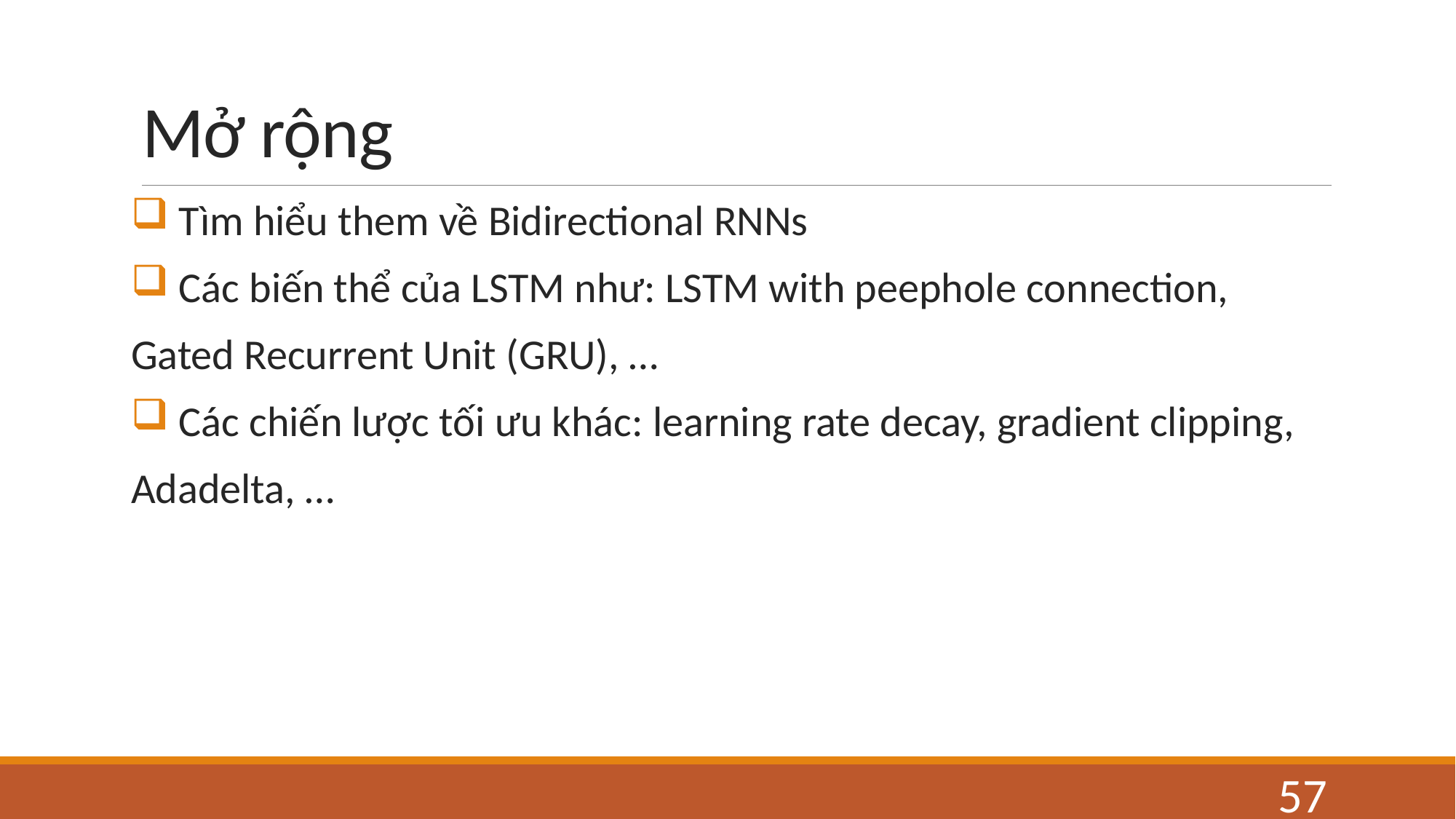

# Mở rộng
 Tìm hiểu them về Bidirectional RNNs
 Các biến thể của LSTM như: LSTM with peephole connection,
Gated Recurrent Unit (GRU), …
 Các chiến lược tối ưu khác: learning rate decay, gradient clipping,
Adadelta, …

57